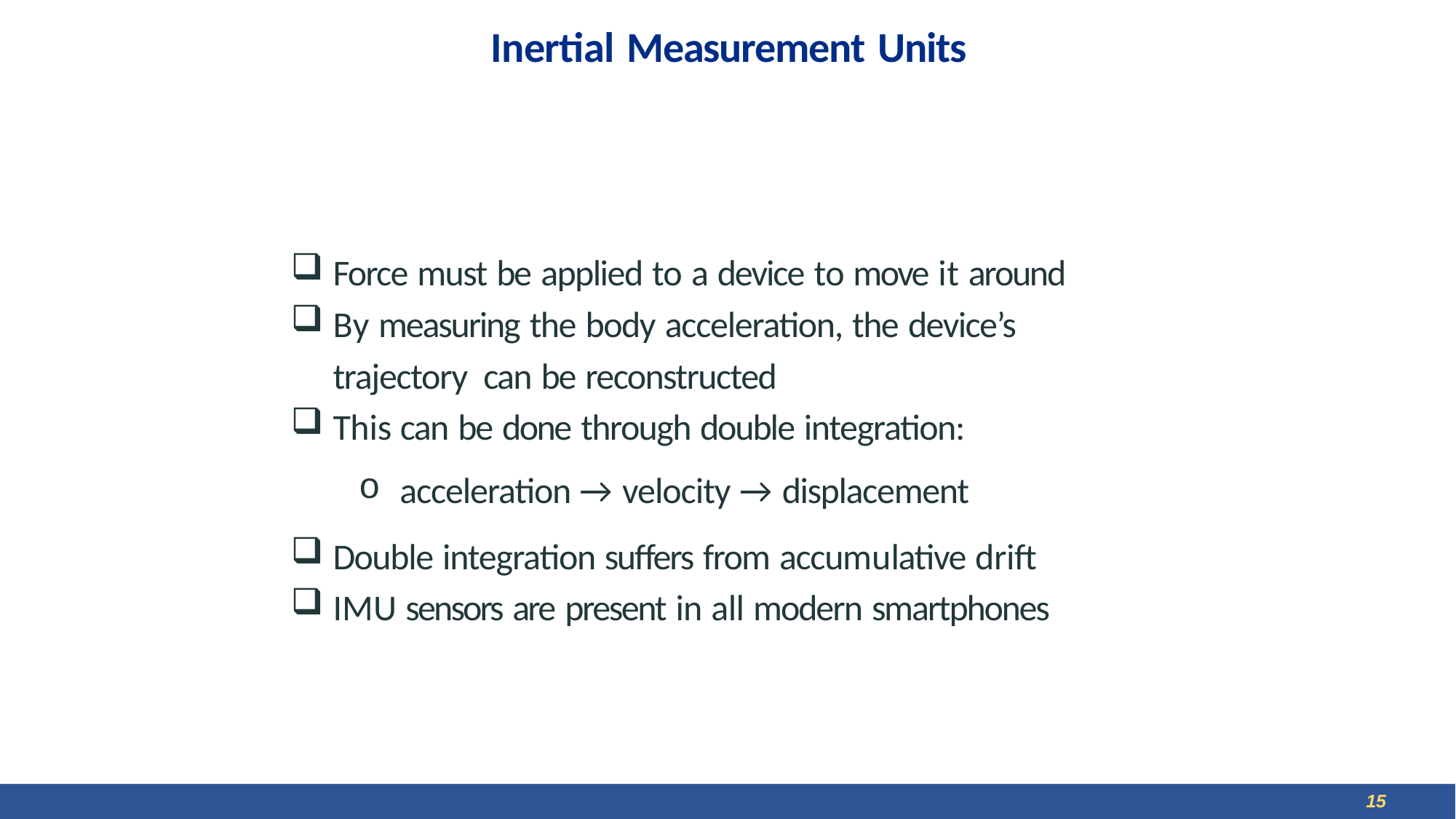

# Inertial Measurement Units
Force must be applied to a device to move it around
By measuring the body acceleration, the device’s trajectory  can be reconstructed
This can be done through double integration:
acceleration → velocity → displacement
Double integration suffers from accumulative drift
IMU sensors are present in all modern smartphones